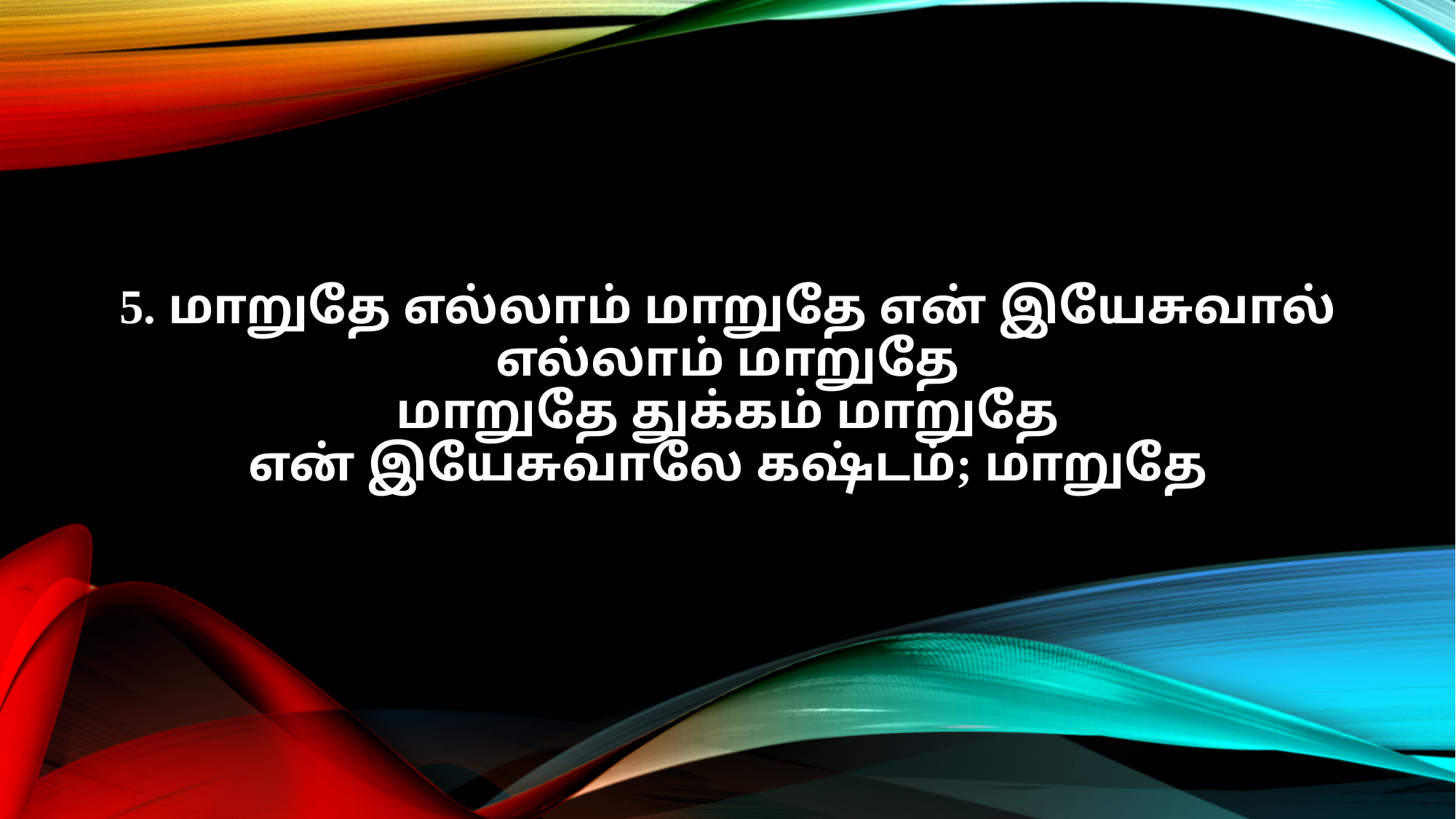

5. மாறுதே எல்லாம் மாறுதே என் இயேசுவால் எல்லாம் மாறுதே
மாறுதே துக்கம் மாறுதே
என் இயேசுவாலே கஷ்டம்; மாறுதே